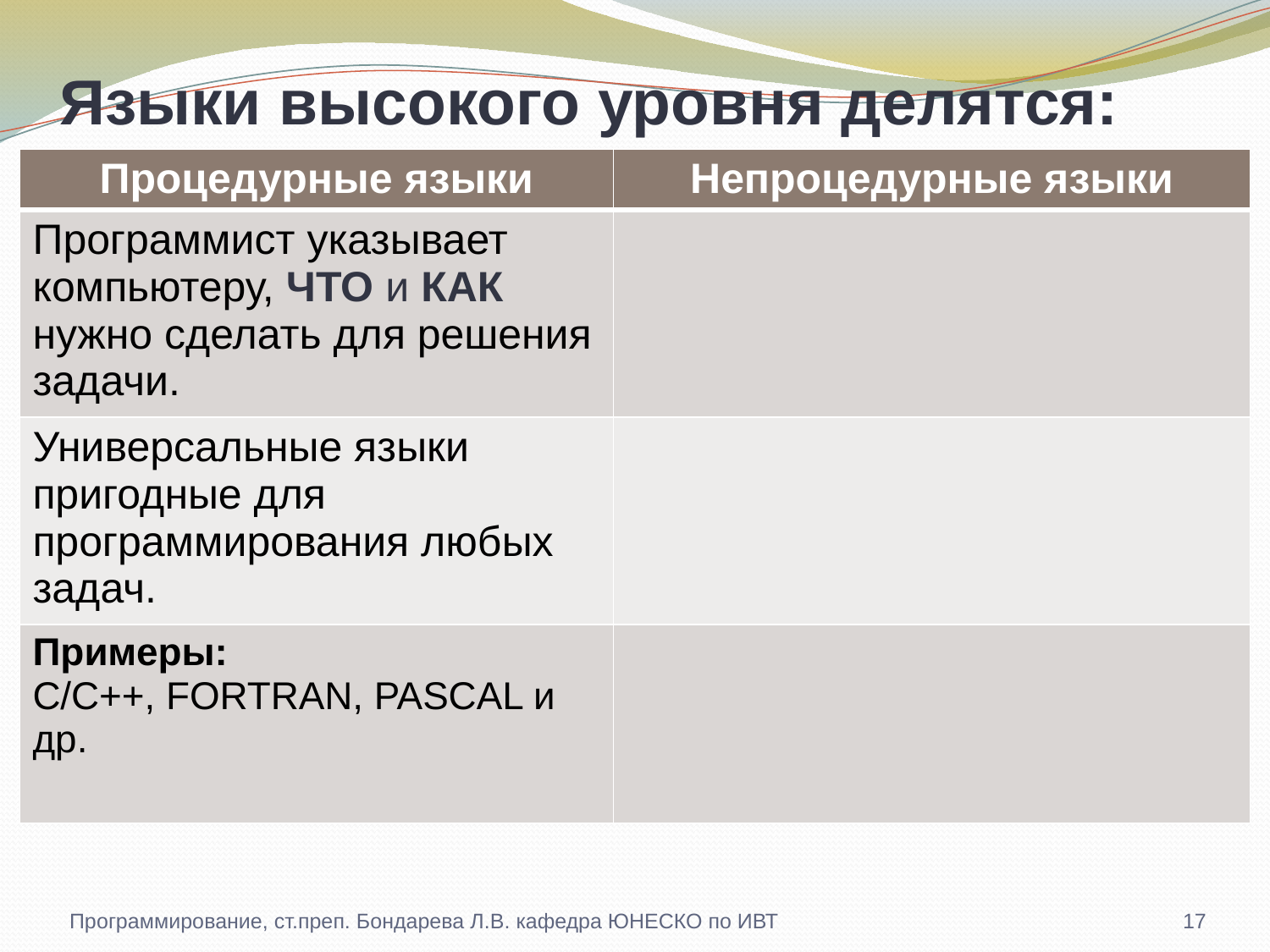

# Языки высокого уровня делятся:
| Процедурные языки | Непроцедурные языки |
| --- | --- |
| Программист указывает компьютеру, что и как нужно сделать для решения задачи. |  |
| Универсальные языки пригодные для программирования любых задач. |  |
| Примеры: C/C++, FORTRAN, PASCAL и др. |  |

Программирование, ст.преп. Бондарева Л.В. кафедра ЮНЕСКО по ИВТ
17